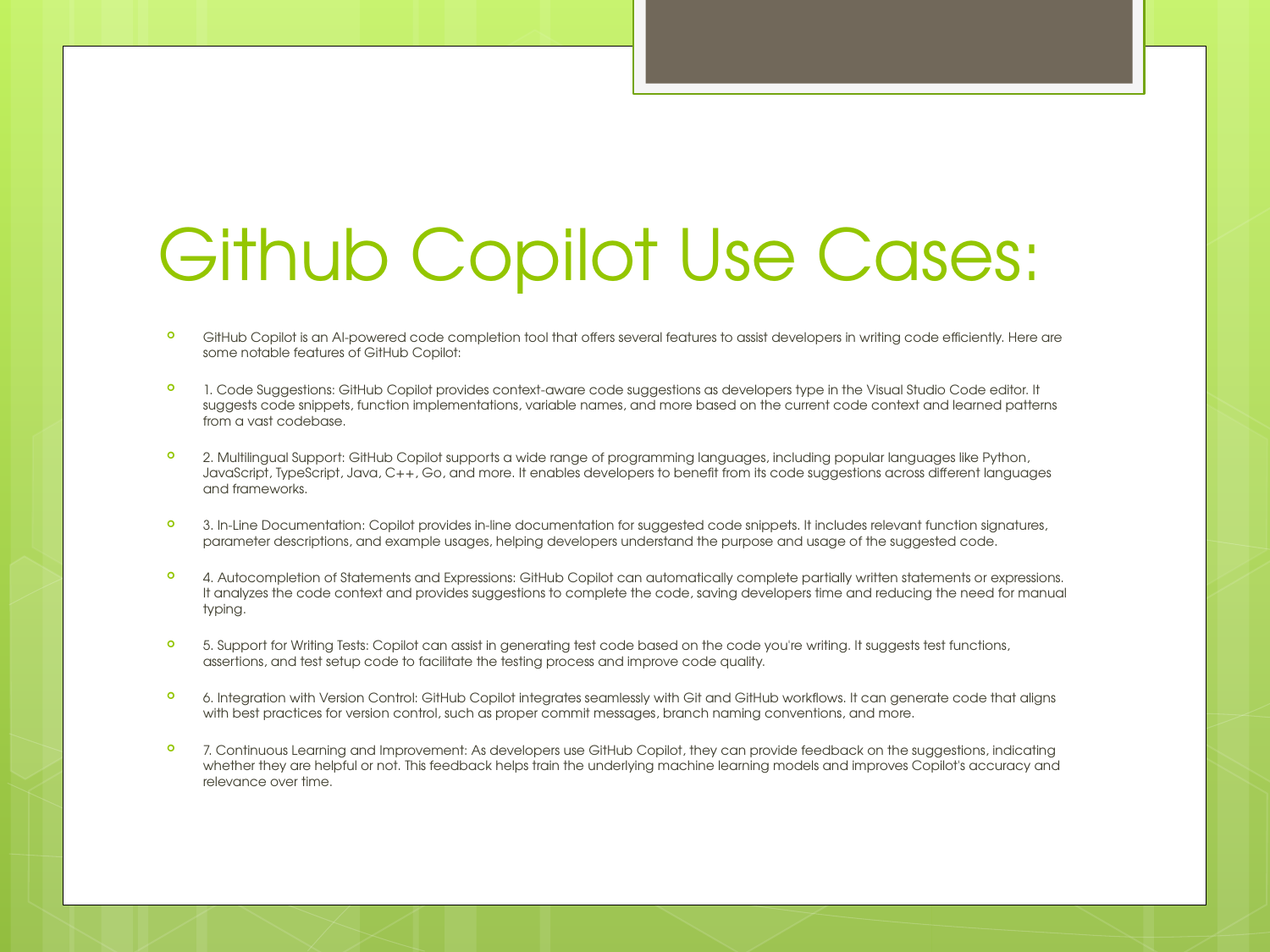

# Github Copilot Use Cases:
GitHub Copilot is an AI-powered code completion tool that offers several features to assist developers in writing code efficiently. Here are some notable features of GitHub Copilot:

1. Code Suggestions: GitHub Copilot provides context-aware code suggestions as developers type in the Visual Studio Code editor. It suggests code snippets, function implementations, variable names, and more based on the current code context and learned patterns from a vast codebase.

2. Multilingual Support: GitHub Copilot supports a wide range of programming languages, including popular languages like Python, JavaScript, TypeScript, Java, C++, Go, and more. It enables developers to benefit from its code suggestions across different languages and frameworks.

3. In-Line Documentation: Copilot provides in-line documentation for suggested code snippets. It includes relevant function signatures, parameter descriptions, and example usages, helping developers understand the purpose and usage of the suggested code.

4. Autocompletion of Statements and Expressions: GitHub Copilot can automatically complete partially written statements or expressions. It analyzes the code context and provides suggestions to complete the code, saving developers time and reducing the need for manual typing.

5. Support for Writing Tests: Copilot can assist in generating test code based on the code you're writing. It suggests test functions, assertions, and test setup code to facilitate the testing process and improve code quality.

6. Integration with Version Control: GitHub Copilot integrates seamlessly with Git and GitHub workflows. It can generate code that aligns with best practices for version control, such as proper commit messages, branch naming conventions, and more.

7. Continuous Learning and Improvement: As developers use GitHub Copilot, they can provide feedback on the suggestions, indicating whether they are helpful or not. This feedback helps train the underlying machine learning models and improves Copilot's accuracy and relevance over time.